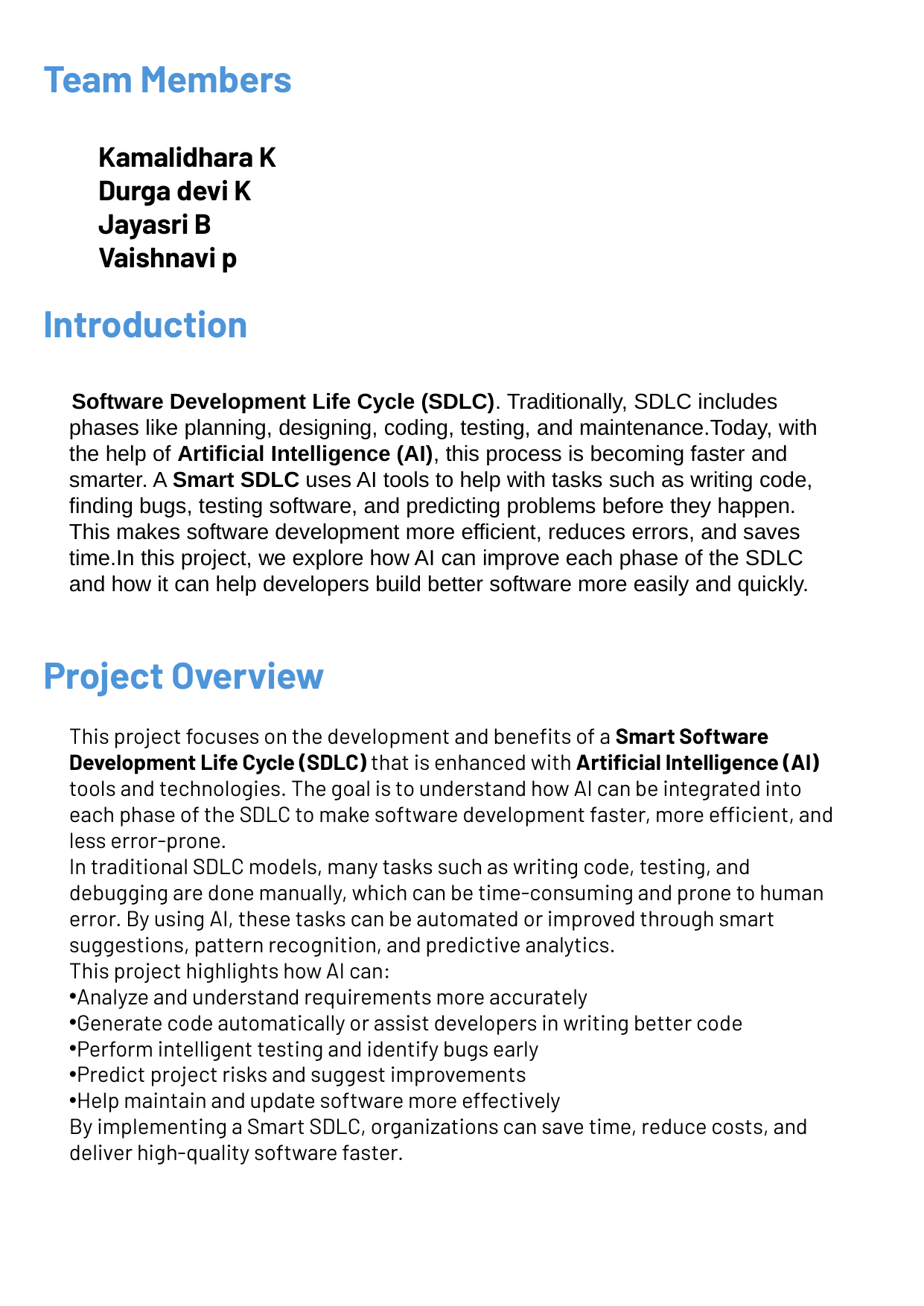

Team Members
Kamalidhara K
Durga devi K
Jayasri B
Vaishnavi p
Introduction

 Software Development Life Cycle (SDLC). Traditionally, SDLC includes phases like planning, designing, coding, testing, and maintenance.Today, with the help of Artificial Intelligence (AI), this process is becoming faster and smarter. A Smart SDLC uses AI tools to help with tasks such as writing code, finding bugs, testing software, and predicting problems before they happen. This makes software development more efficient, reduces errors, and saves time.In this project, we explore how AI can improve each phase of the SDLC and how it can help developers build better software more easily and quickly.

Project Overview
This project focuses on the development and benefits of a Smart Software Development Life Cycle (SDLC) that is enhanced with Artificial Intelligence (AI) tools and technologies. The goal is to understand how AI can be integrated into each phase of the SDLC to make software development faster, more efficient, and less error-prone.
In traditional SDLC models, many tasks such as writing code, testing, and debugging are done manually, which can be time-consuming and prone to human error. By using AI, these tasks can be automated or improved through smart suggestions, pattern recognition, and predictive analytics.
This project highlights how AI can:
Analyze and understand requirements more accurately
Generate code automatically or assist developers in writing better code
Perform intelligent testing and identify bugs early
Predict project risks and suggest improvements
Help maintain and update software more effectively
By implementing a Smart SDLC, organizations can save time, reduce costs, and deliver high-quality software faster.